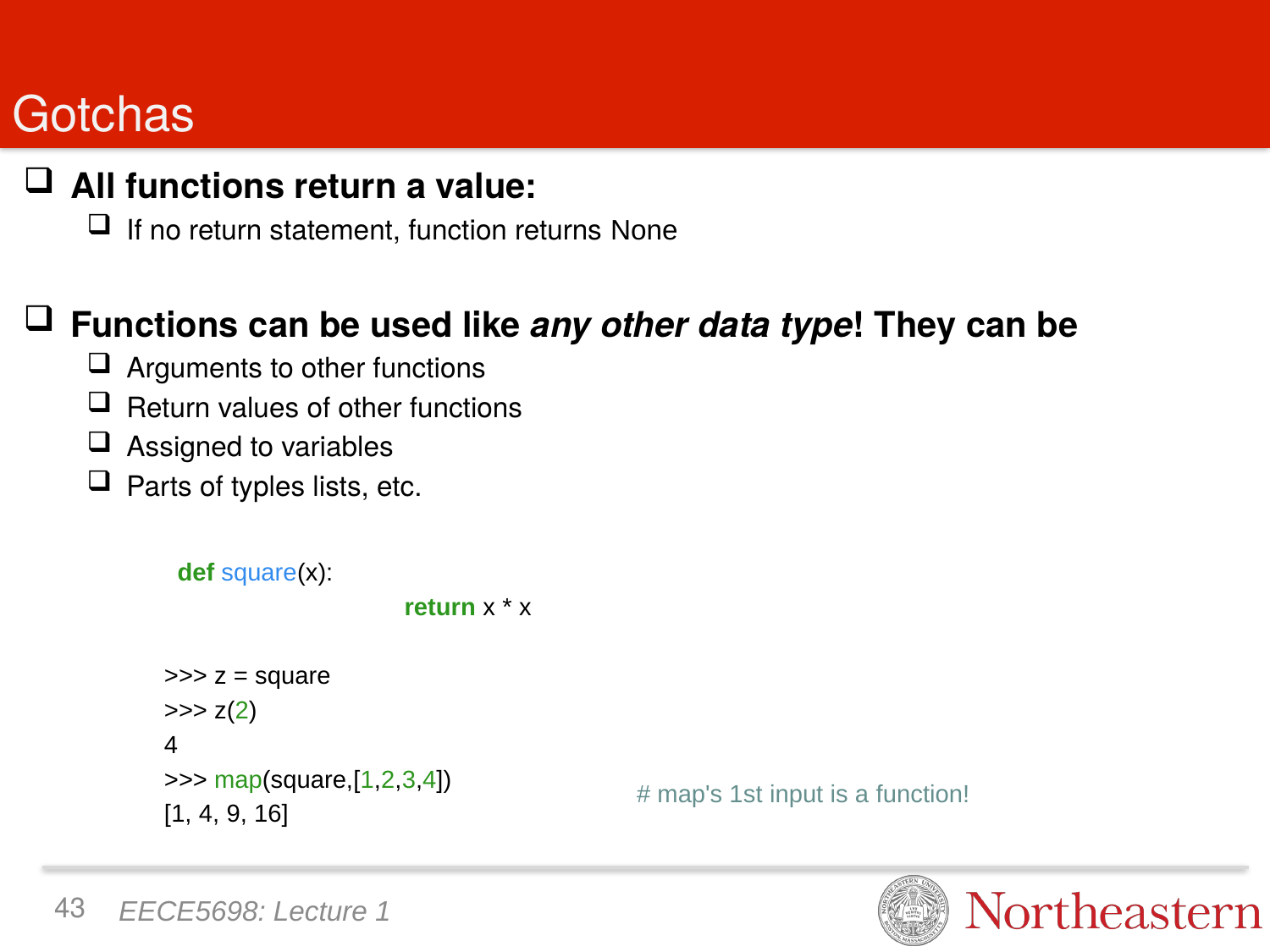

# Gotchas

All functions return a value:
If no return statement, function returns None

Functions can be used like any other data type! They can be
Arguments to other functions
Return values of other functions
Assigned to variables
Parts of typles lists, etc.

	  def square(x):
			return x * x

	  >>> z = square
	  >>> z(2)
	  4
	  >>> map(square,[1,2,3,4])
	  [1, 4, 9, 16]

# map's 1st input is a function!
43
EECE5698: Lecture 1